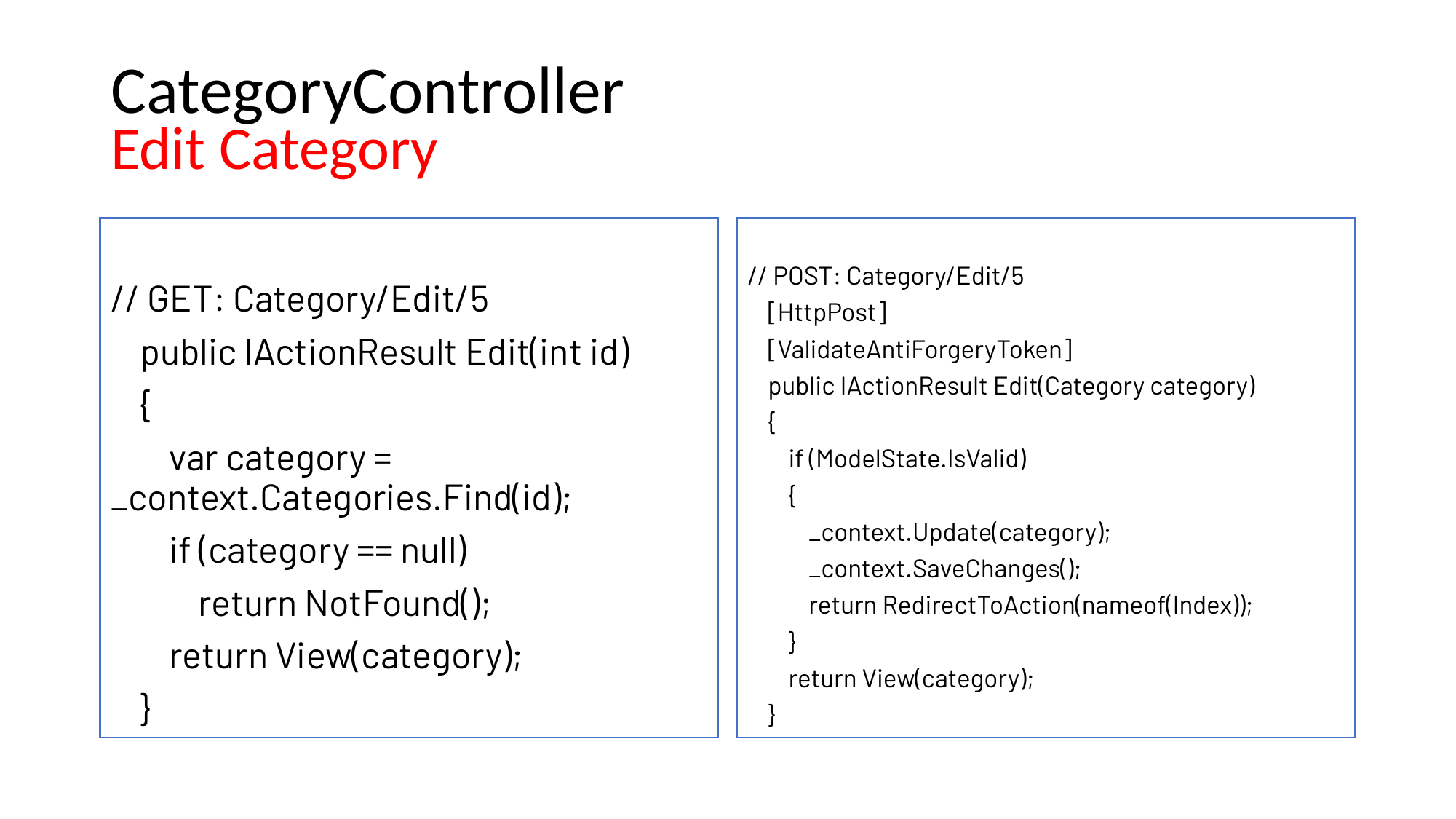

# CategoryController Edit Category

// GET: Category/Edit/5
    public IActionResult Edit(int id)
    {
        var category = _context.Categories.Find(id);
        if (category == null)
            return NotFound();
        return View(category);
    }

// POST: Category/Edit/5
    [HttpPost]
    [ValidateAntiForgeryToken]
    public IActionResult Edit(Category category)
    {
        if (ModelState.IsValid)
        {
            _context.Update(category);
            _context.SaveChanges();
            return RedirectToAction(nameof(Index));
        }
        return View(category);
    }